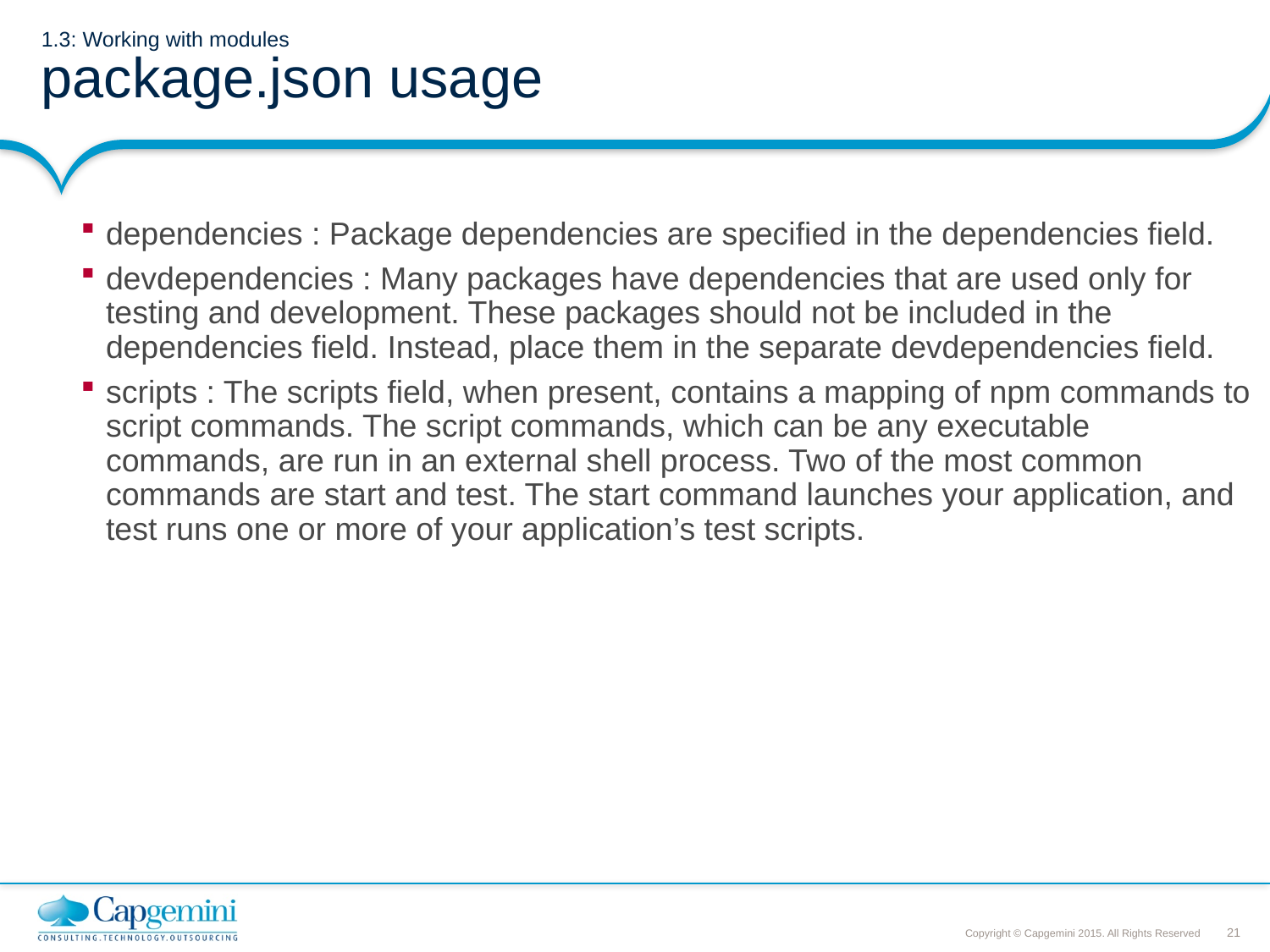

# 1.3: Working with modules package.json usage
dependencies : Package dependencies are specified in the dependencies field.
devdependencies : Many packages have dependencies that are used only for testing and development. These packages should not be included in the dependencies field. Instead, place them in the separate devdependencies field.
scripts : The scripts field, when present, contains a mapping of npm commands to script commands. The script commands, which can be any executable commands, are run in an external shell process. Two of the most common commands are start and test. The start command launches your application, and test runs one or more of your application’s test scripts.